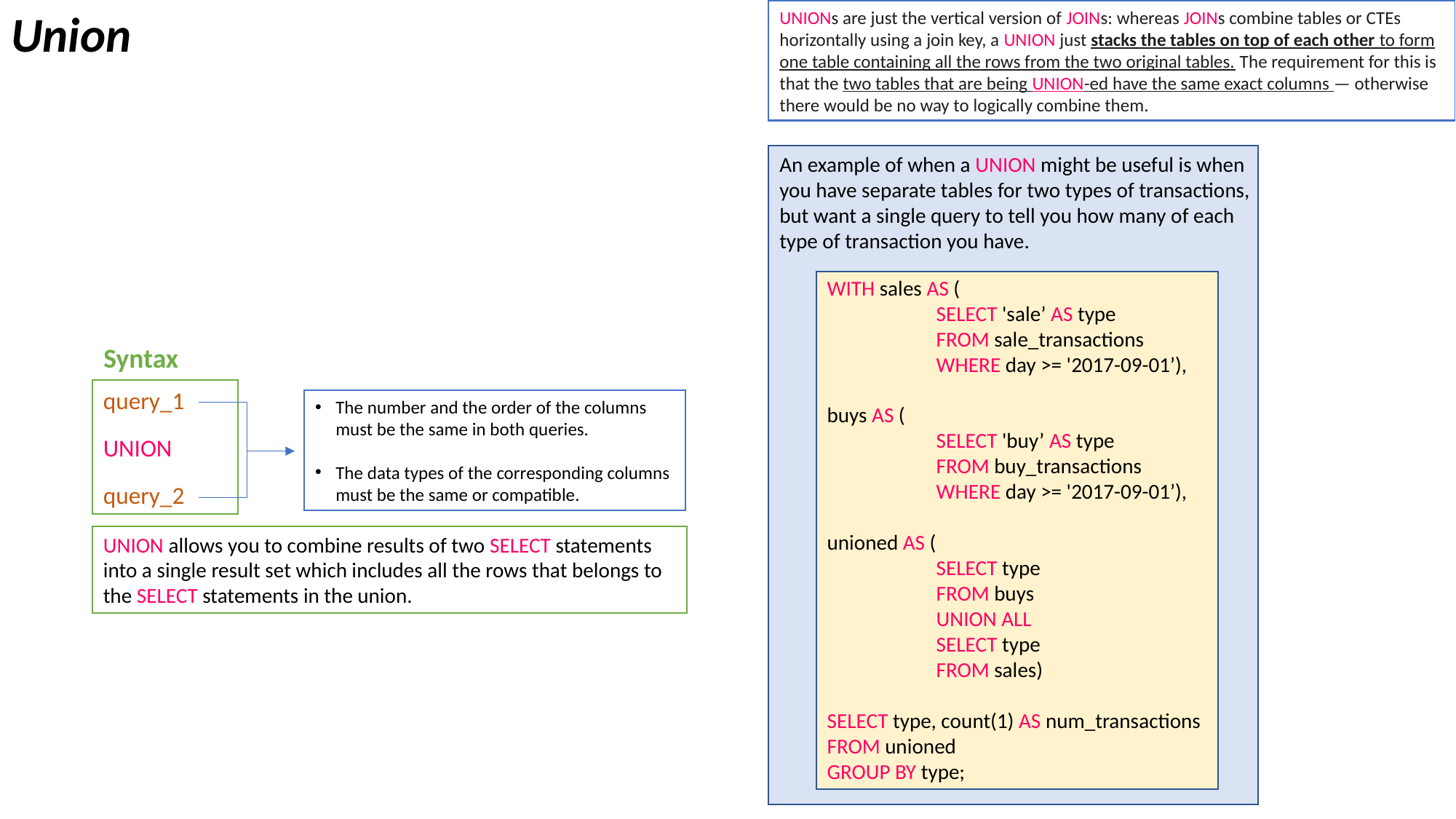

UNIONs are just the vertical version of JOINs: whereas JOINs combine tables or CTEs horizontally using a join key, a UNION just stacks the tables on top of each other to form one table containing all the rows from the two original tables. The requirement for this is that the two tables that are being UNION-ed have the same exact columns — otherwise there would be no way to logically combine them.
Union

An example of when a UNION might be useful is when you have separate tables for two types of transactions, but want a single query to tell you how many of each type of transaction you have.
WITH sales AS (
	SELECT 'sale’ AS type
	FROM sale_transactions
	WHERE day >= '2017-09-01’),

buys AS (
	SELECT 'buy’ AS type
	FROM buy_transactions
	WHERE day >= '2017-09-01’),

unioned AS (
	SELECT type
	FROM buys
	UNION ALL
	SELECT type
	FROM sales)

SELECT type, count(1) AS num_transactions
FROM unioned
GROUP BY type;

Syntax
query_1
UNION
query_2
UNION allows you to combine results of two SELECT statements into a single result set which includes all the rows that belongs to the SELECT statements in the union.
The number and the order of the columns
must be the same in both queries.

The data types of the corresponding columns
must be the same or compatible.